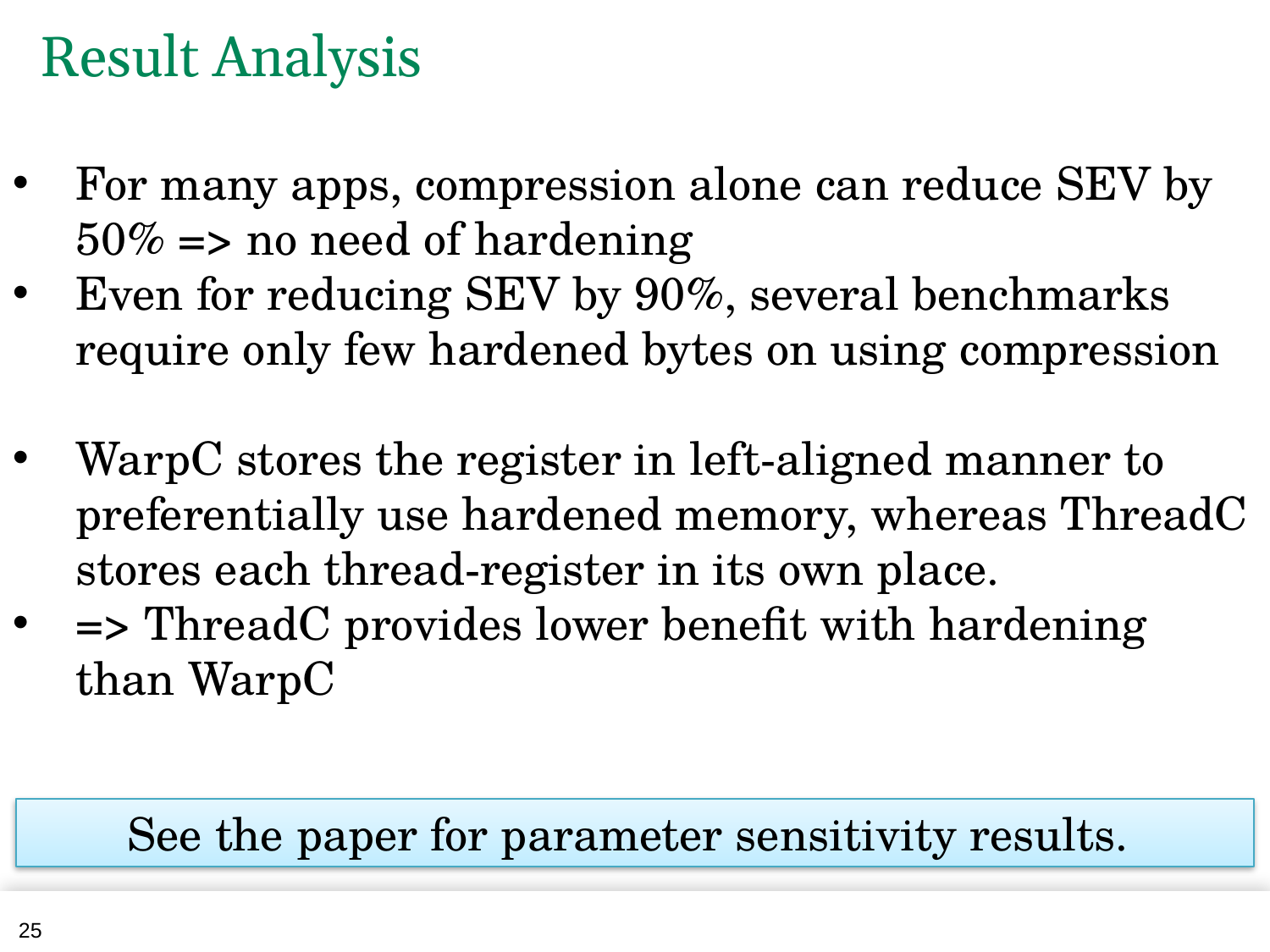

Result Analysis
For many apps, compression alone can reduce SEV by 50% => no need of hardening
Even for reducing SEV by 90%, several benchmarks require only few hardened bytes on using compression

WarpC stores the register in left-aligned manner to preferentially use hardened memory, whereas ThreadC stores each thread-register in its own place.
=> ThreadC provides lower benefit with hardening than WarpC

See the paper for parameter sensitivity results.